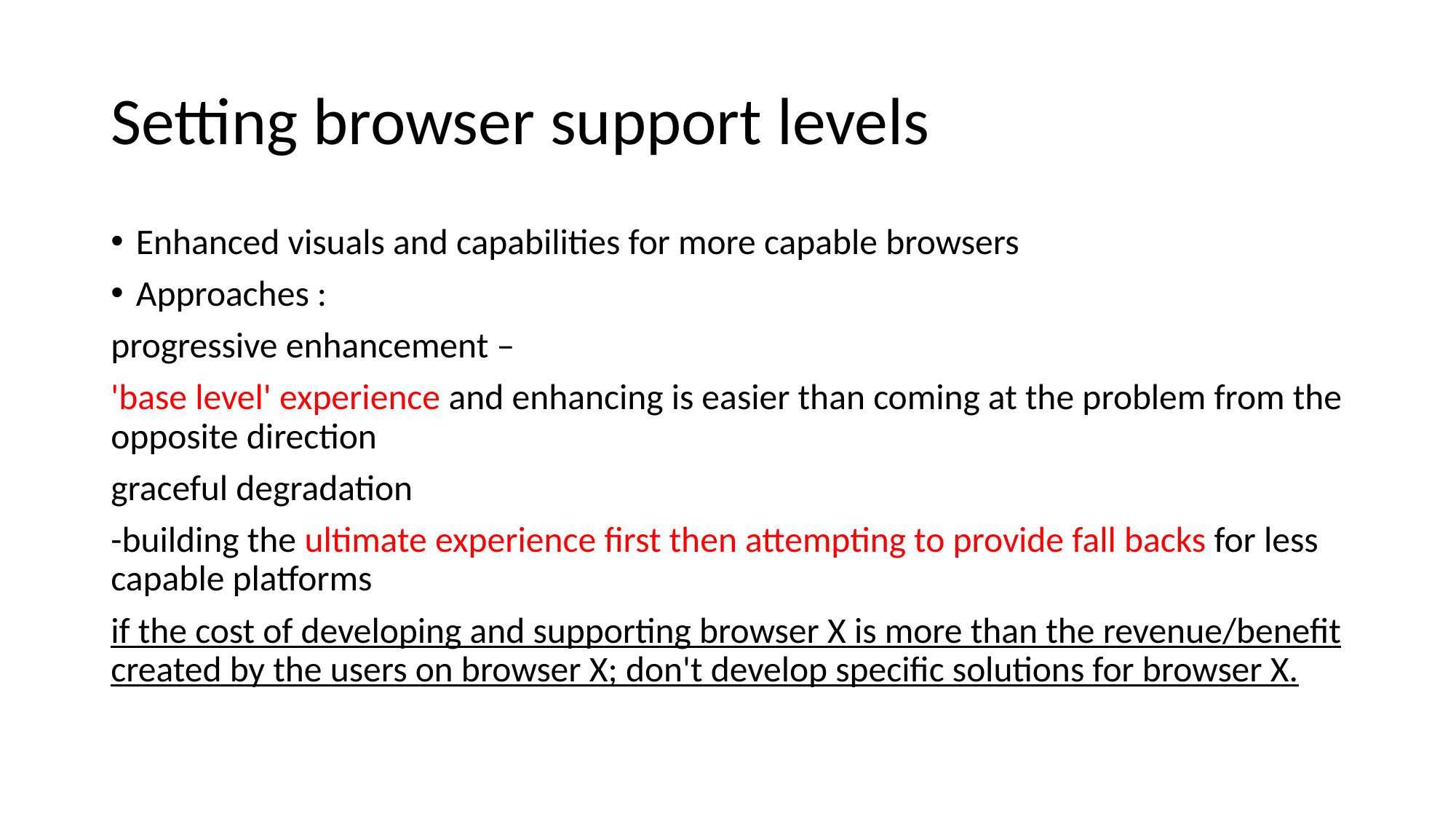

# Setting browser support levels
Enhanced visuals and capabilities for more capable browsers
Approaches :
progressive enhancement –
'base level' experience and enhancing is easier than coming at the problem from the opposite direction
graceful degradation
-building the ultimate experience first then attempting to provide fall backs for less capable platforms
if the cost of developing and supporting browser X is more than the revenue/benefit created by the users on browser X; don't develop specific solutions for browser X.